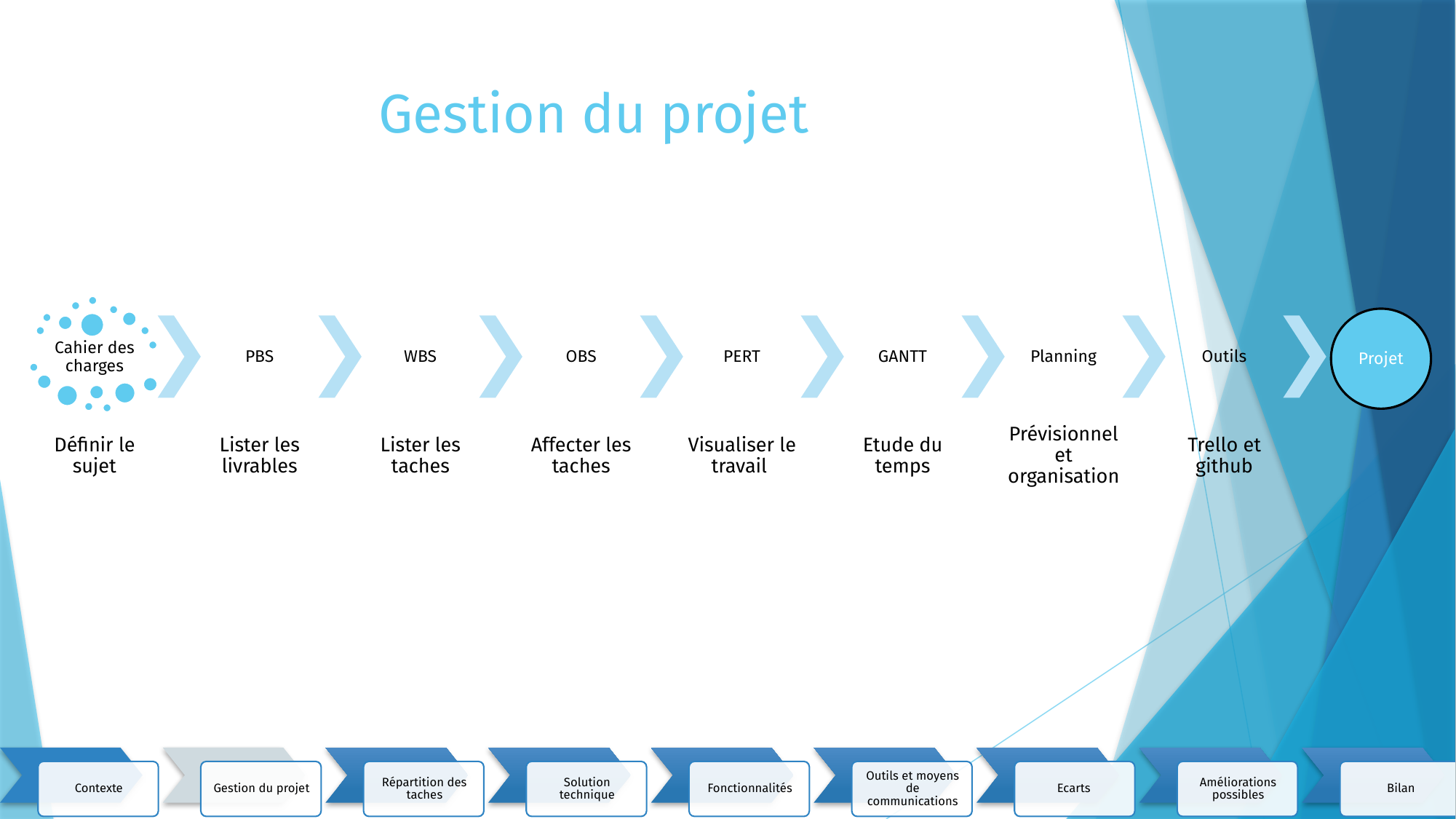

Cahier des charges
Définir le sujet
PBS
Lister les livrables
WBS
Lister les taches
OBS
Affecter les taches
PERT
Visualiser le travail
GANTT
Etude du temps
Planning
Prévisionnel et organisation
Outils
Trello et github
Projet
# Gestion du projet
Contexte
Gestion du projet
Répartition des taches
Solution technique
Fonctionnalités
Outils et moyens de communications
Ecarts
Améliorations possibles
Bilan